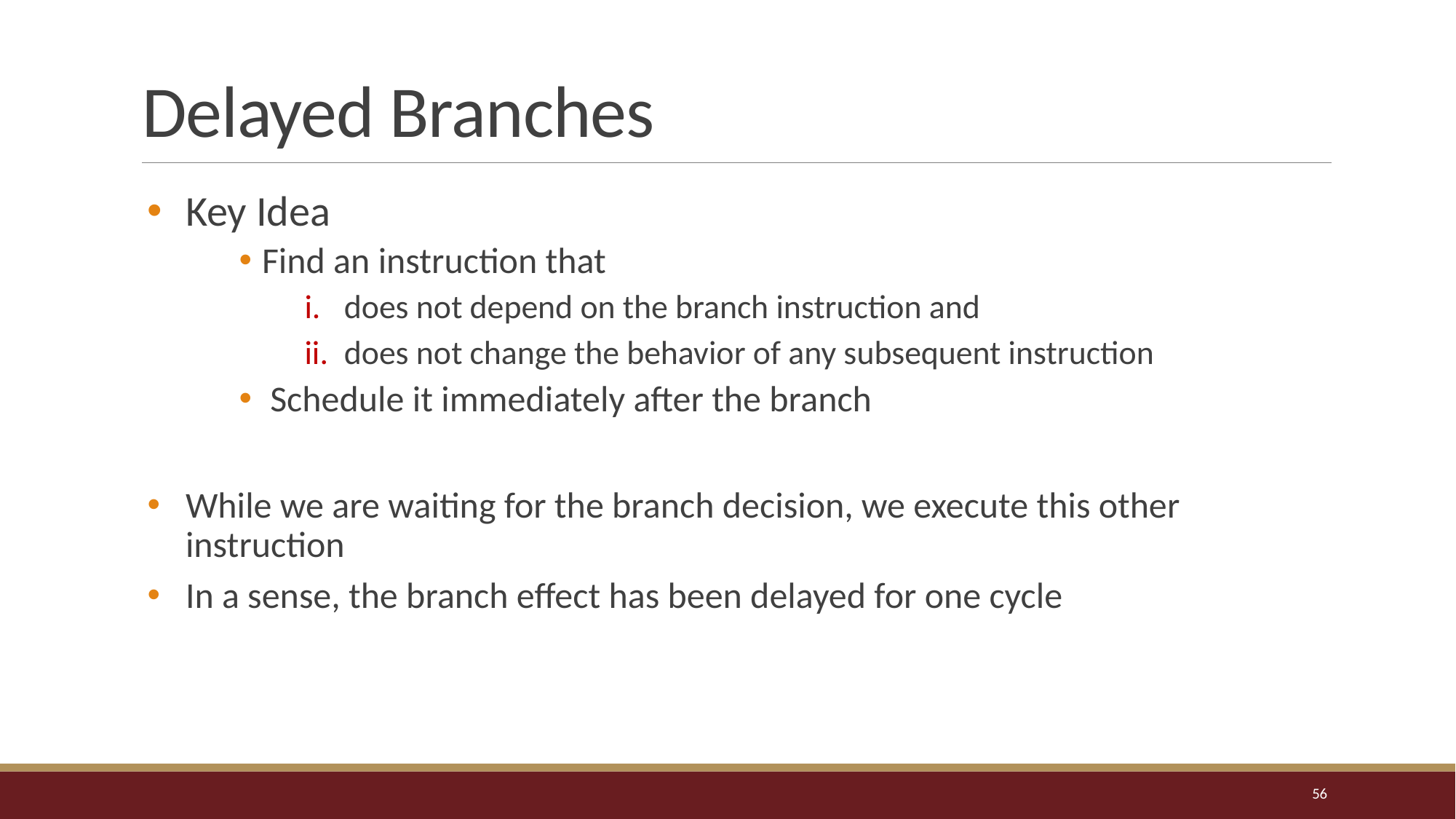

# Delayed Branches
Key Idea
Find an instruction that
does not depend on the branch instruction and
does not change the behavior of any subsequent instruction
 Schedule it immediately after the branch

While we are waiting for the branch decision, we execute this other instruction
In a sense, the branch effect has been delayed for one cycle

56